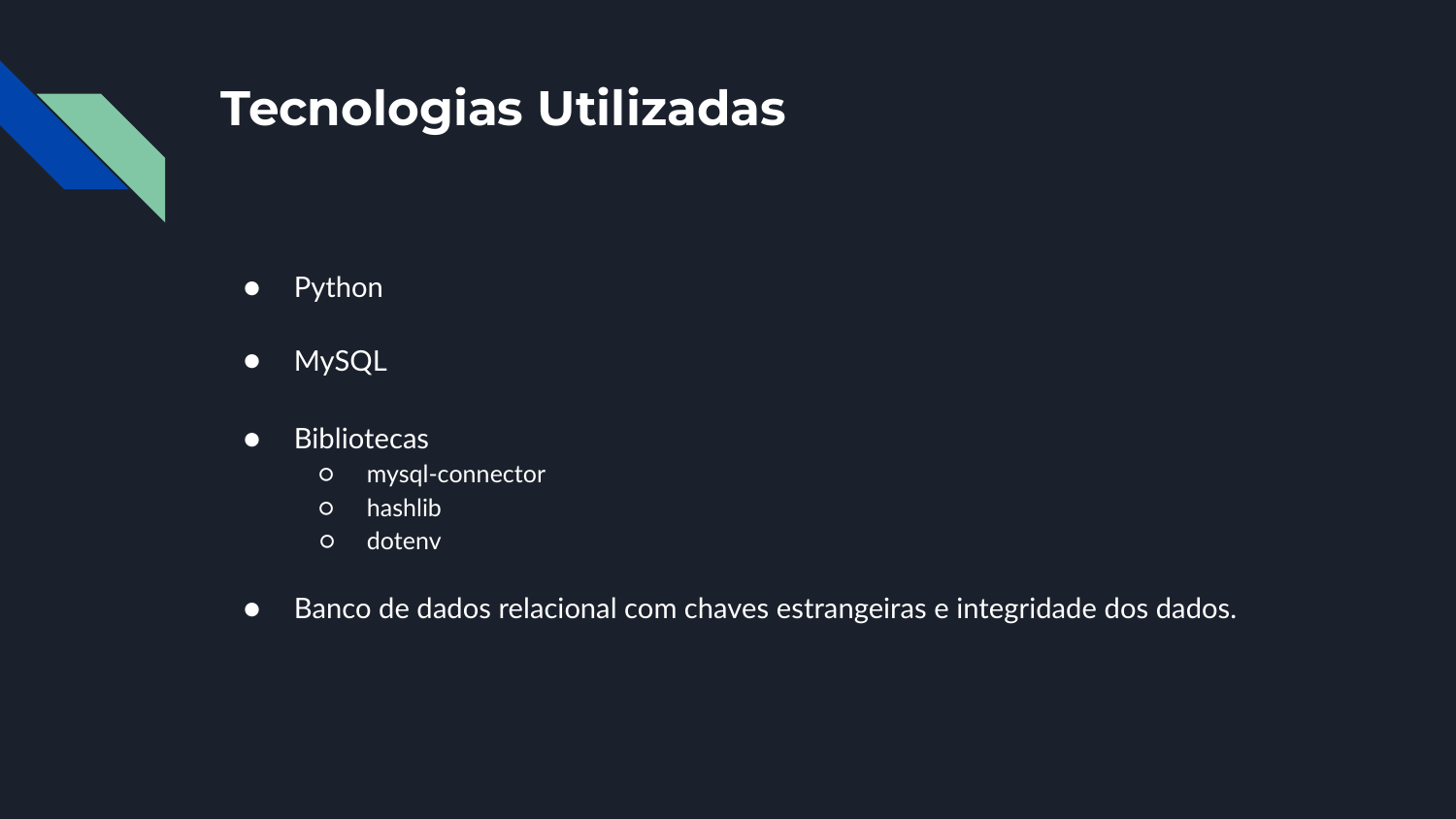

# Tecnologias Utilizadas
Python
MySQL
Bibliotecas
mysql-connector
hashlib
dotenv
Banco de dados relacional com chaves estrangeiras e integridade dos dados.